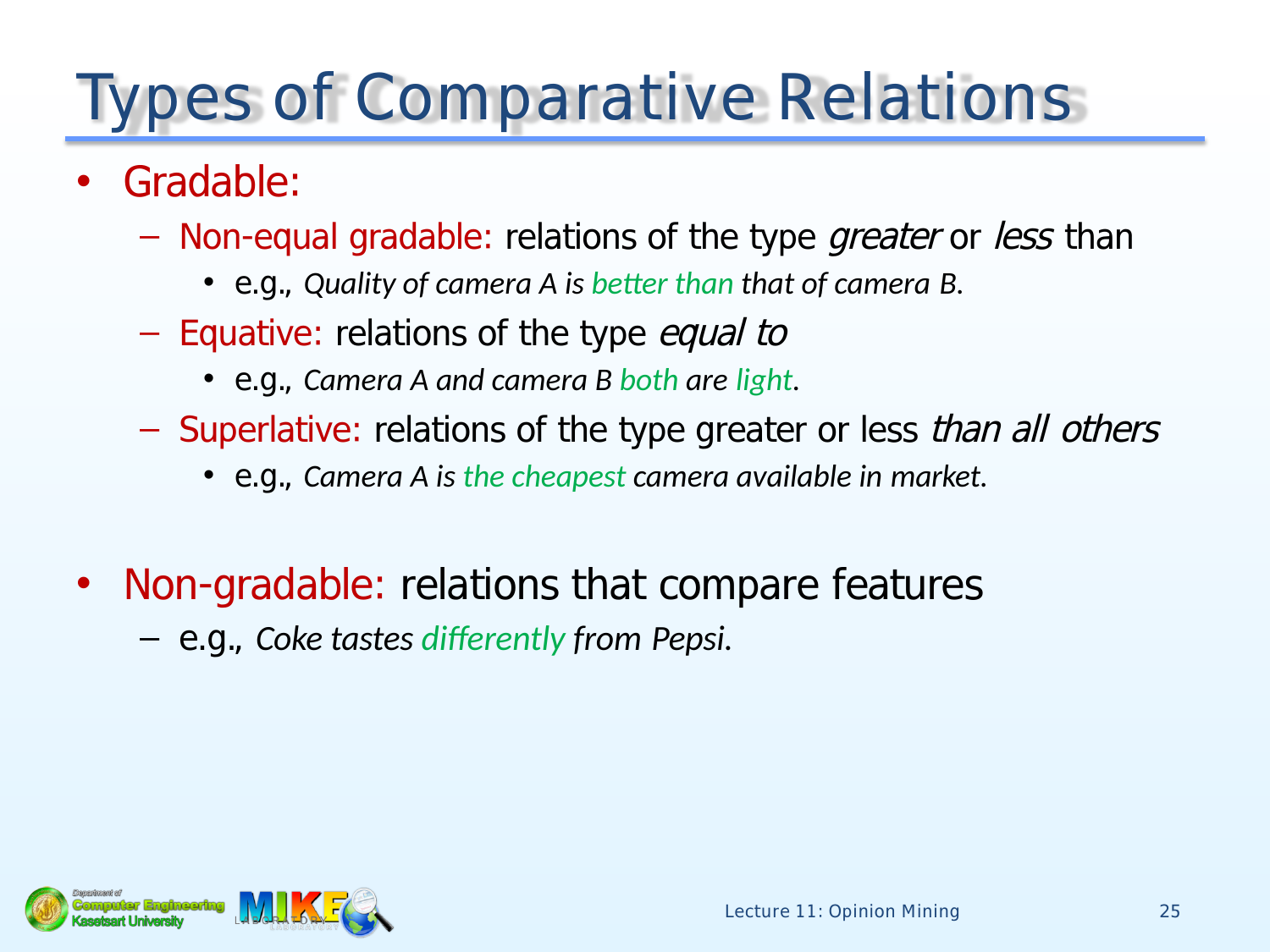

# Types of Comparative Relations
Gradable:
Non-equal gradable: relations of the type greater or less than
e.g., Quality of camera A is better than that of camera B.
Equative: relations of the type equal to
e.g., Camera A and camera B both are light.
Superlative: relations of the type greater or less than all others
e.g., Camera A is the cheapest camera available in market.

Non-gradable: relations that compare features
e.g., Coke tastes differently from Pepsi.
Lecture 11: Opinion Mining
25